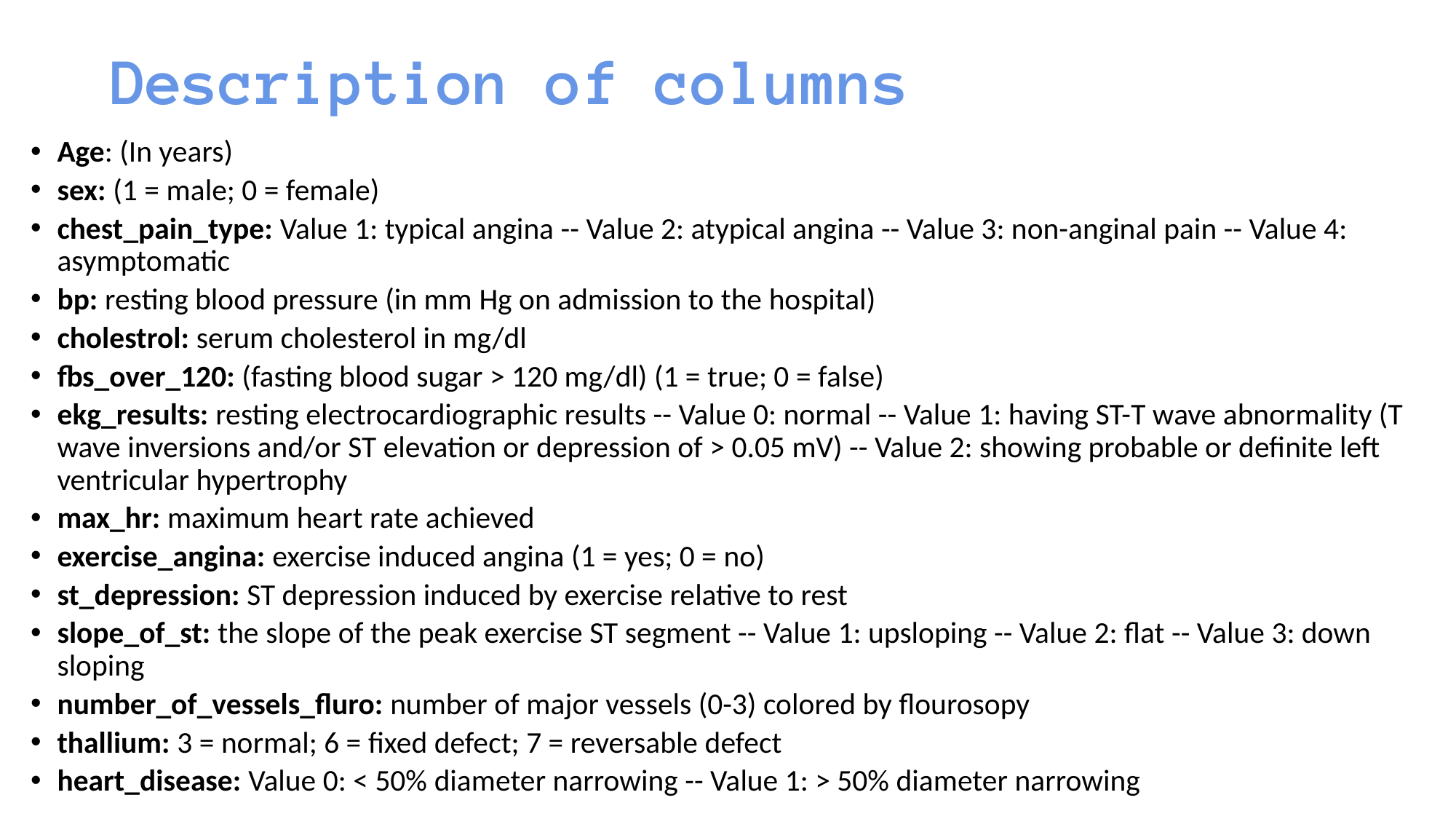

# Description of columns
Age: (In years)
sex: (1 = male; 0 = female)
chest_pain_type: Value 1: typical angina -- Value 2: atypical angina -- Value 3: non-anginal pain -- Value 4: asymptomatic
bp: resting blood pressure (in mm Hg on admission to the hospital)
cholestrol: serum cholesterol in mg/dl
fbs_over_120: (fasting blood sugar > 120 mg/dl) (1 = true; 0 = false)
ekg_results: resting electrocardiographic results -- Value 0: normal -- Value 1: having ST-T wave abnormality (T wave inversions and/or ST elevation or depression of > 0.05 mV) -- Value 2: showing probable or definite left ventricular hypertrophy
max_hr: maximum heart rate achieved
exercise_angina: exercise induced angina (1 = yes; 0 = no)
st_depression: ST depression induced by exercise relative to rest
slope_of_st: the slope of the peak exercise ST segment -- Value 1: upsloping -- Value 2: flat -- Value 3: down sloping
number_of_vessels_fluro: number of major vessels (0-3) colored by flourosopy
thallium: 3 = normal; 6 = fixed defect; 7 = reversable defect
heart_disease: Value 0: < 50% diameter narrowing -- Value 1: > 50% diameter narrowing